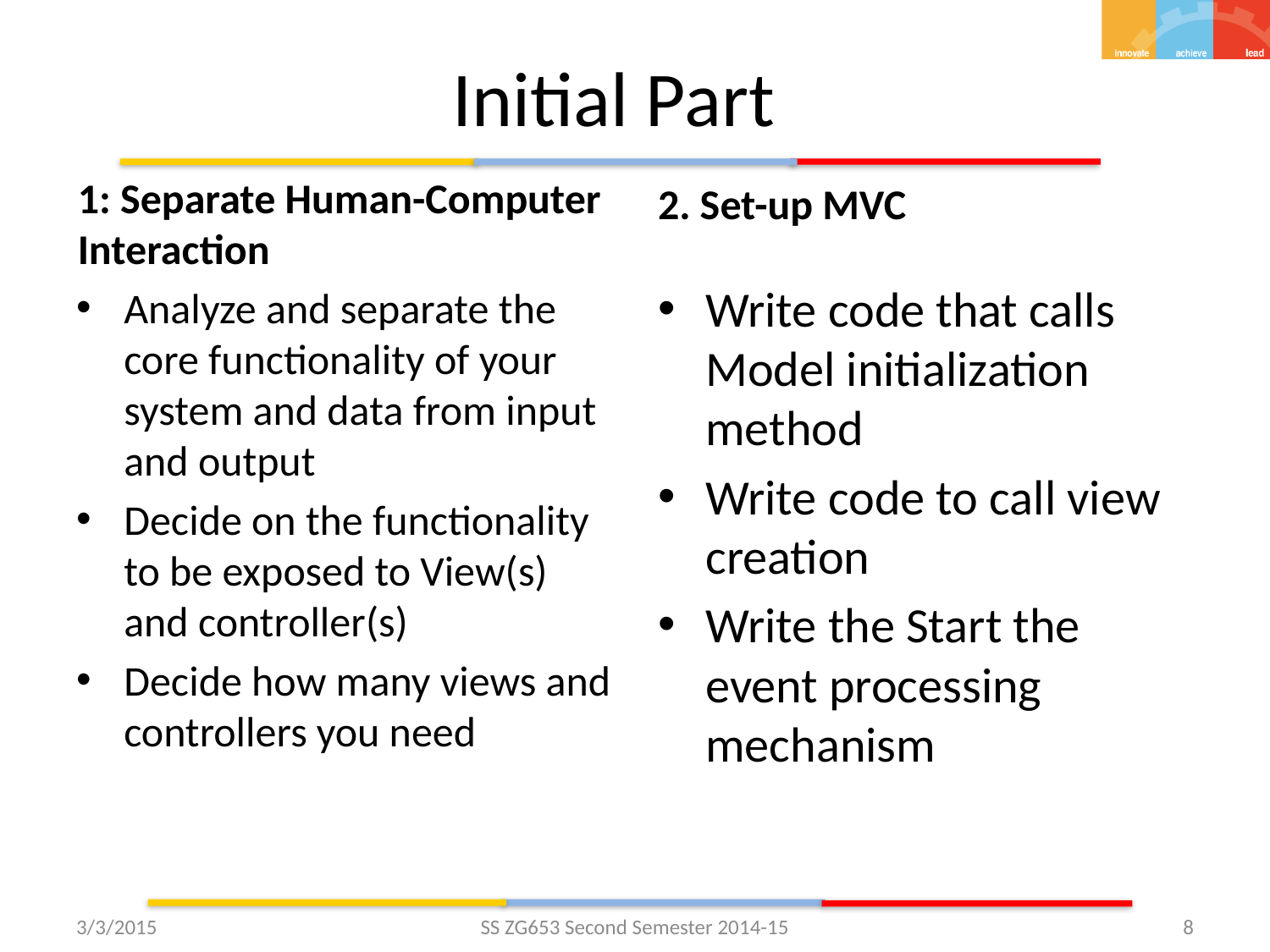

# Initial Part
2. Set-up MVC
1: Separate Human-Computer Interaction
Write code that calls Model initialization method
Write code to call view creation
Write the Start the event processing mechanism
Analyze and separate the core functionality of your system and data from input and output
Decide on the functionality to be exposed to View(s) and controller(s)
Decide how many views and controllers you need
3/3/2015
SS ZG653 Second Semester 2014-15
8